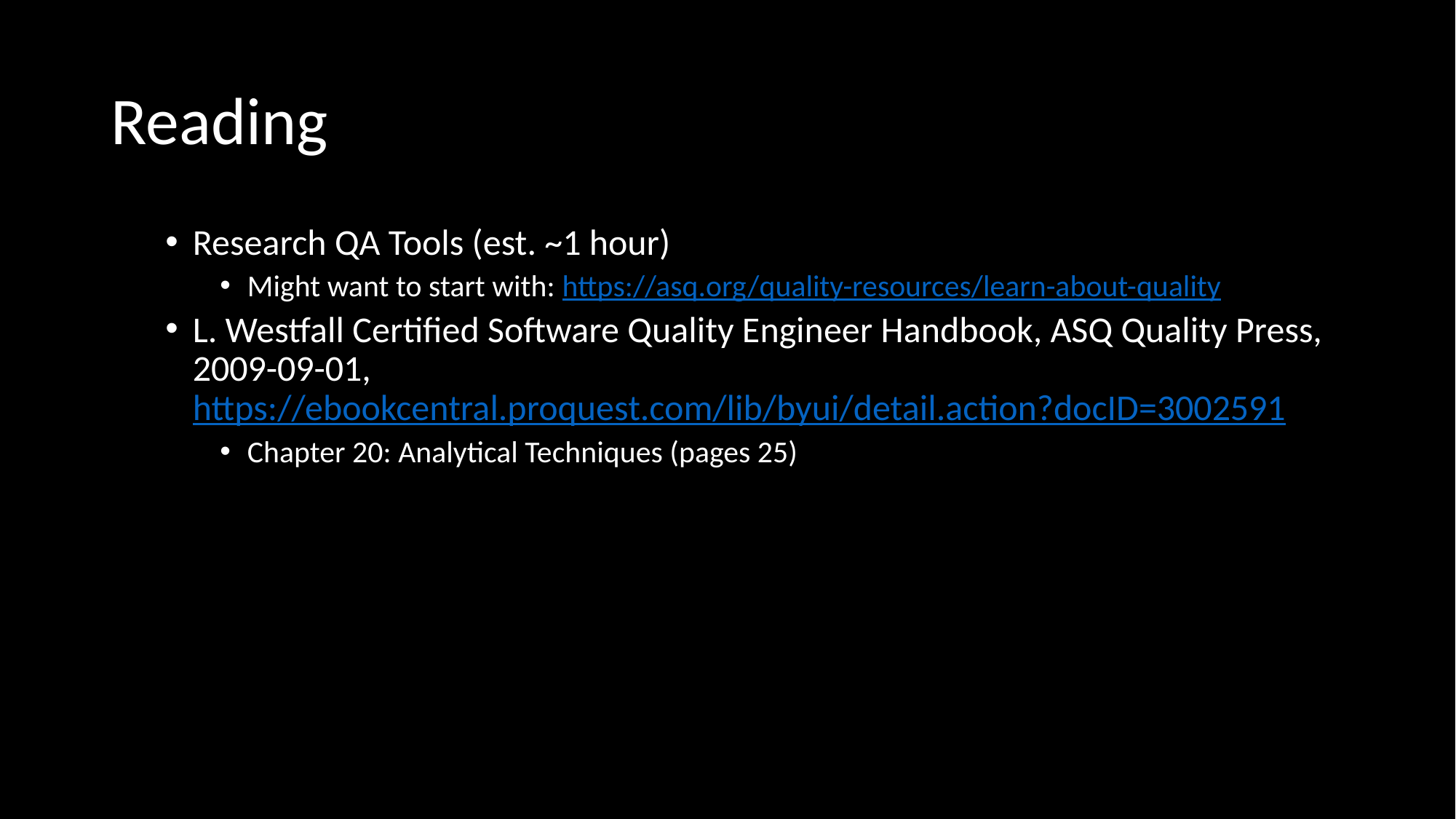

# Reading
Research QA Tools (est. ~1 hour)
Might want to start with: https://asq.org/quality-resources/learn-about-quality
L. Westfall Certified Software Quality Engineer Handbook, ASQ Quality Press, 2009-09-01, https://ebookcentral.proquest.com/lib/byui/detail.action?docID=3002591
Chapter 20: Analytical Techniques (pages 25)